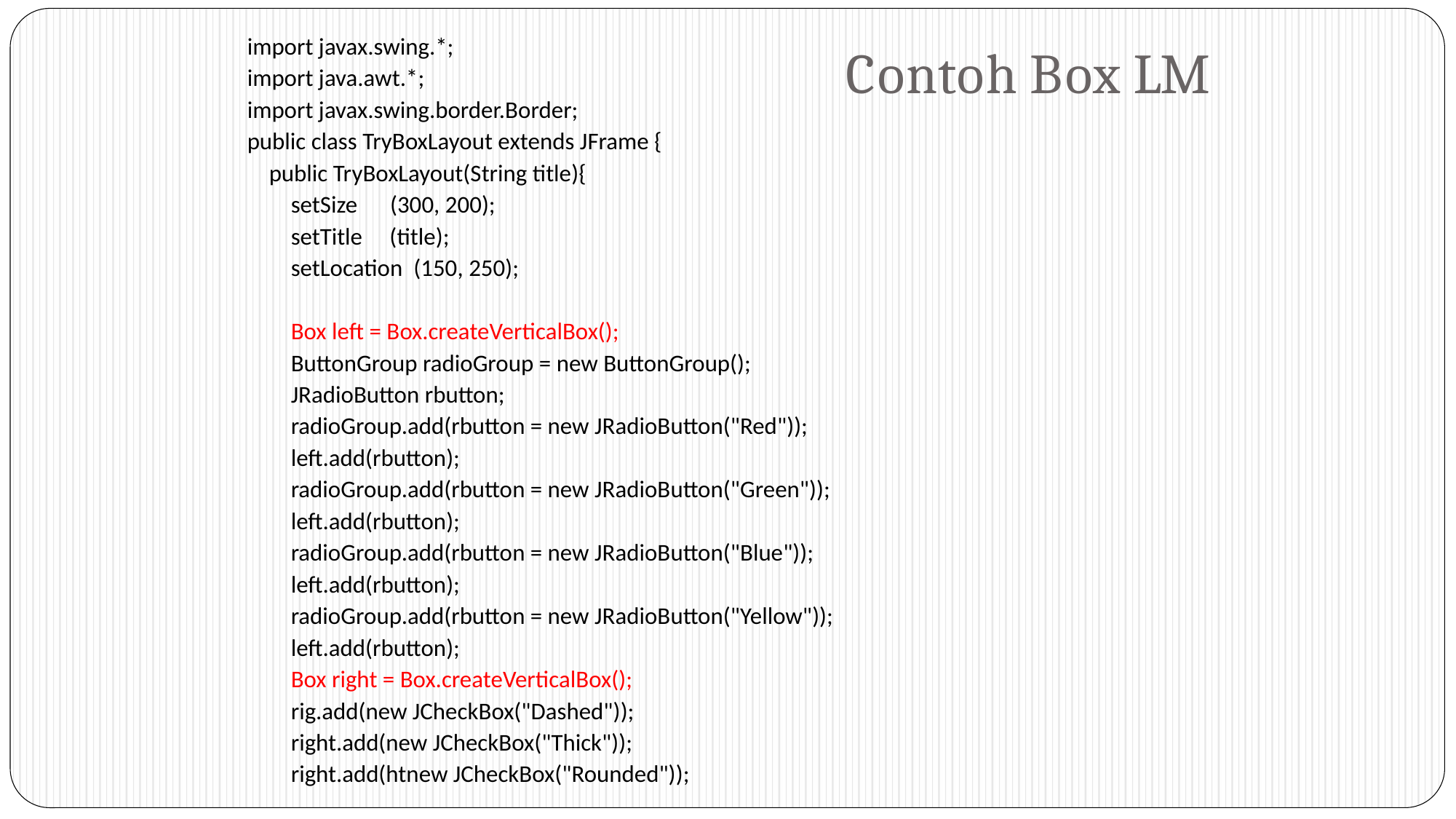

import javax.swing.*;
import java.awt.*;
import javax.swing.border.Border;
public class TryBoxLayout extends JFrame {
    public TryBoxLayout(String title){
        setSize      (300, 200);
        setTitle     (title);
        setLocation  (150, 250);

        Box left = Box.createVerticalBox();
        ButtonGroup radioGroup = new ButtonGroup();
        JRadioButton rbutton;
        radioGroup.add(rbutton = new JRadioButton("Red"));
        left.add(rbutton);
        radioGroup.add(rbutton = new JRadioButton("Green"));
        left.add(rbutton);
        radioGroup.add(rbutton = new JRadioButton("Blue"));
        left.add(rbutton);
        radioGroup.add(rbutton = new JRadioButton("Yellow"));
        left.add(rbutton);
        Box right = Box.createVerticalBox();
        rig.add(new JCheckBox("Dashed"));
        right.add(new JCheckBox("Thick"));
        right.add(htnew JCheckBox("Rounded"));
# Contoh Box LM